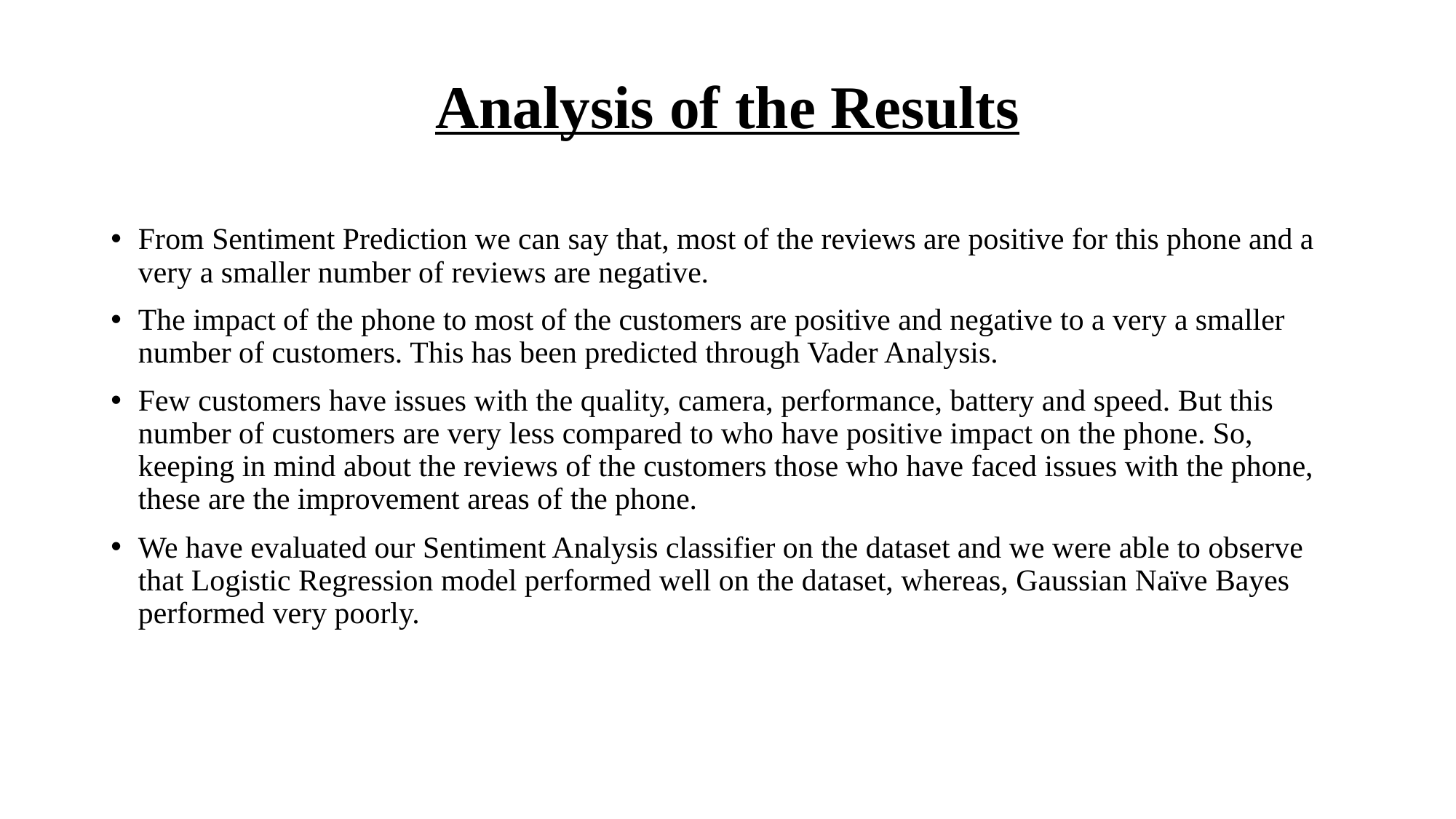

# Analysis of the Results
From Sentiment Prediction we can say that, most of the reviews are positive for this phone and a very a smaller number of reviews are negative.
The impact of the phone to most of the customers are positive and negative to a very a smaller number of customers. This has been predicted through Vader Analysis.
Few customers have issues with the quality, camera, performance, battery and speed. But this number of customers are very less compared to who have positive impact on the phone. So, keeping in mind about the reviews of the customers those who have faced issues with the phone, these are the improvement areas of the phone.
We have evaluated our Sentiment Analysis classifier on the dataset and we were able to observe that Logistic Regression model performed well on the dataset, whereas, Gaussian Naïve Bayes performed very poorly.